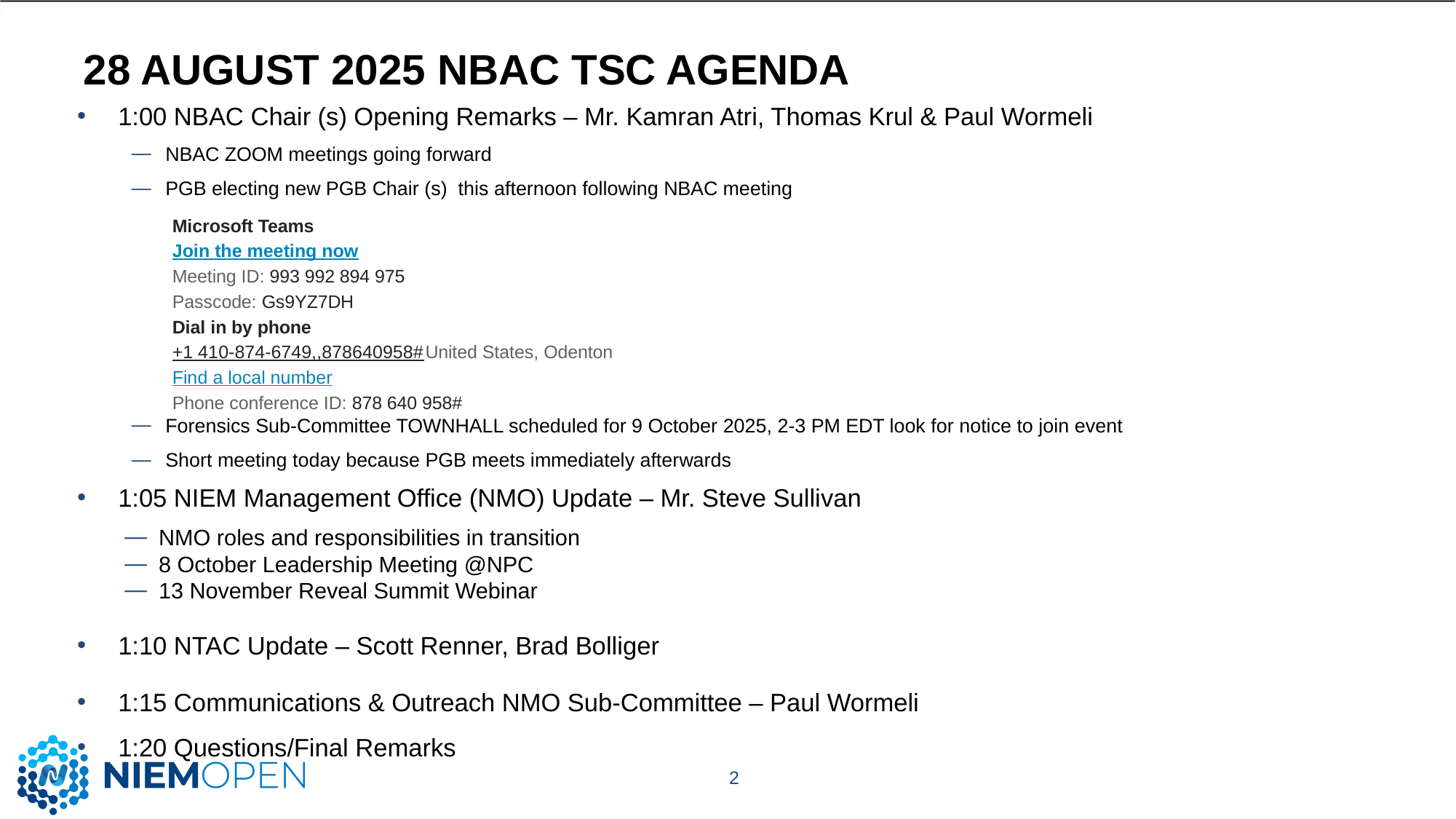

# 28 August 2025 NBAC TSC Agenda
1:00 NBAC Chair (s) Opening Remarks – Mr. Kamran Atri, Thomas Krul & Paul Wormeli
NBAC ZOOM meetings going forward
PGB electing new PGB Chair (s)  this afternoon following NBAC meeting
Microsoft Teams
Join the meeting now
Meeting ID: 993 992 894 975
Passcode: Gs9YZ7DH
Dial in by phone
+1 410-874-6749,,878640958# United States, Odenton
Find a local number
Phone conference ID: 878 640 958#
Forensics Sub-Committee TOWNHALL scheduled for 9 October 2025, 2-3 PM EDT look for notice to join event
Short meeting today because PGB meets immediately afterwards
1:05 NIEM Management Office (NMO) Update – Mr. Steve Sullivan
NMO roles and responsibilities in transition
8 October Leadership Meeting @NPC
13 November Reveal Summit Webinar

1:10 NTAC Update – Scott Renner, Brad Bolliger
1:15 Communications & Outreach NMO Sub-Committee – Paul Wormeli
1:20 Questions/Final Remarks

2